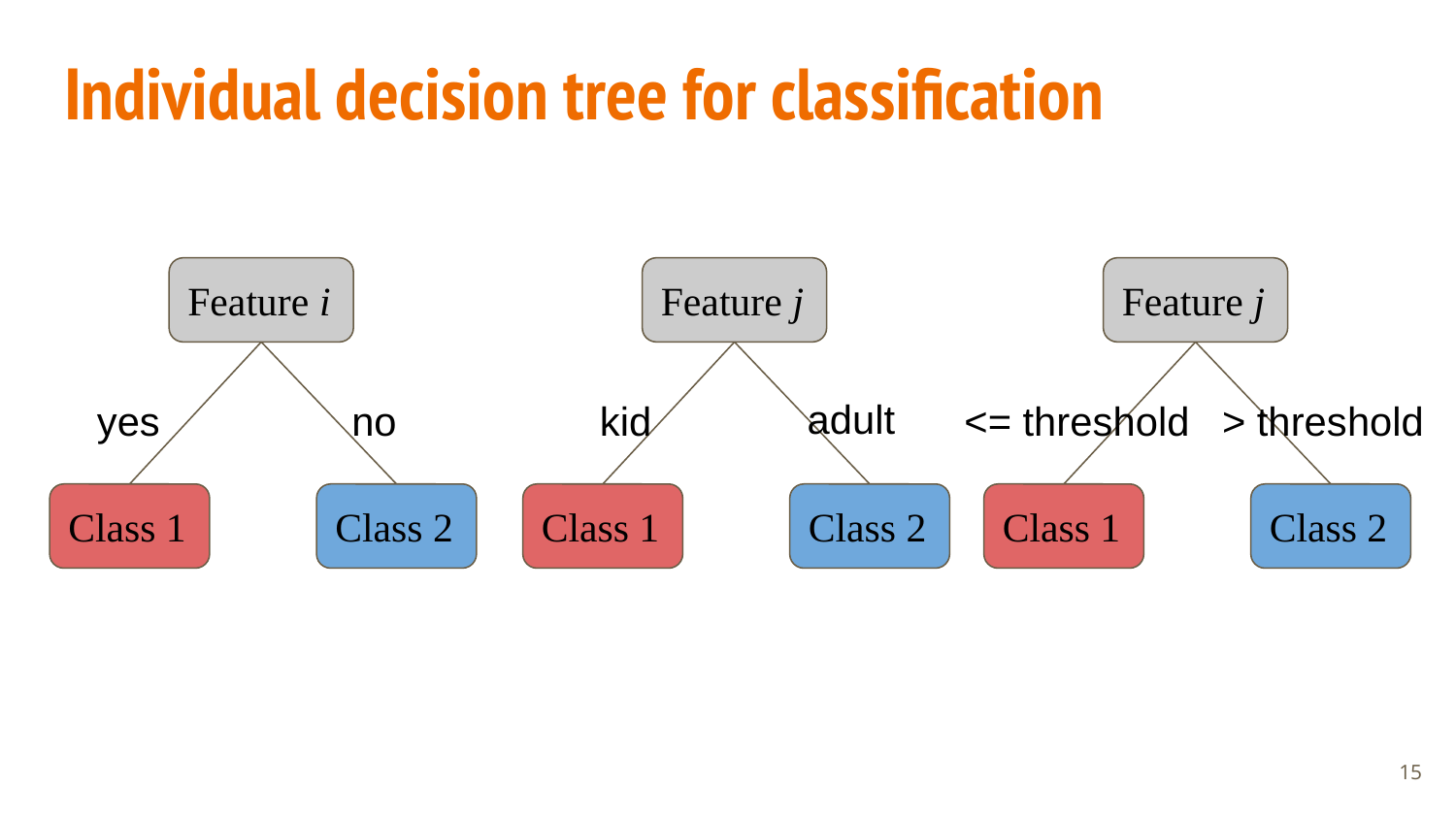

# Individual decision tree for classification
Feature i
Feature j
Feature j
adult
yes
no
kid
<= threshold
> threshold
Class 1
Class 2
Class 1
Class 2
Class 1
Class 2
15